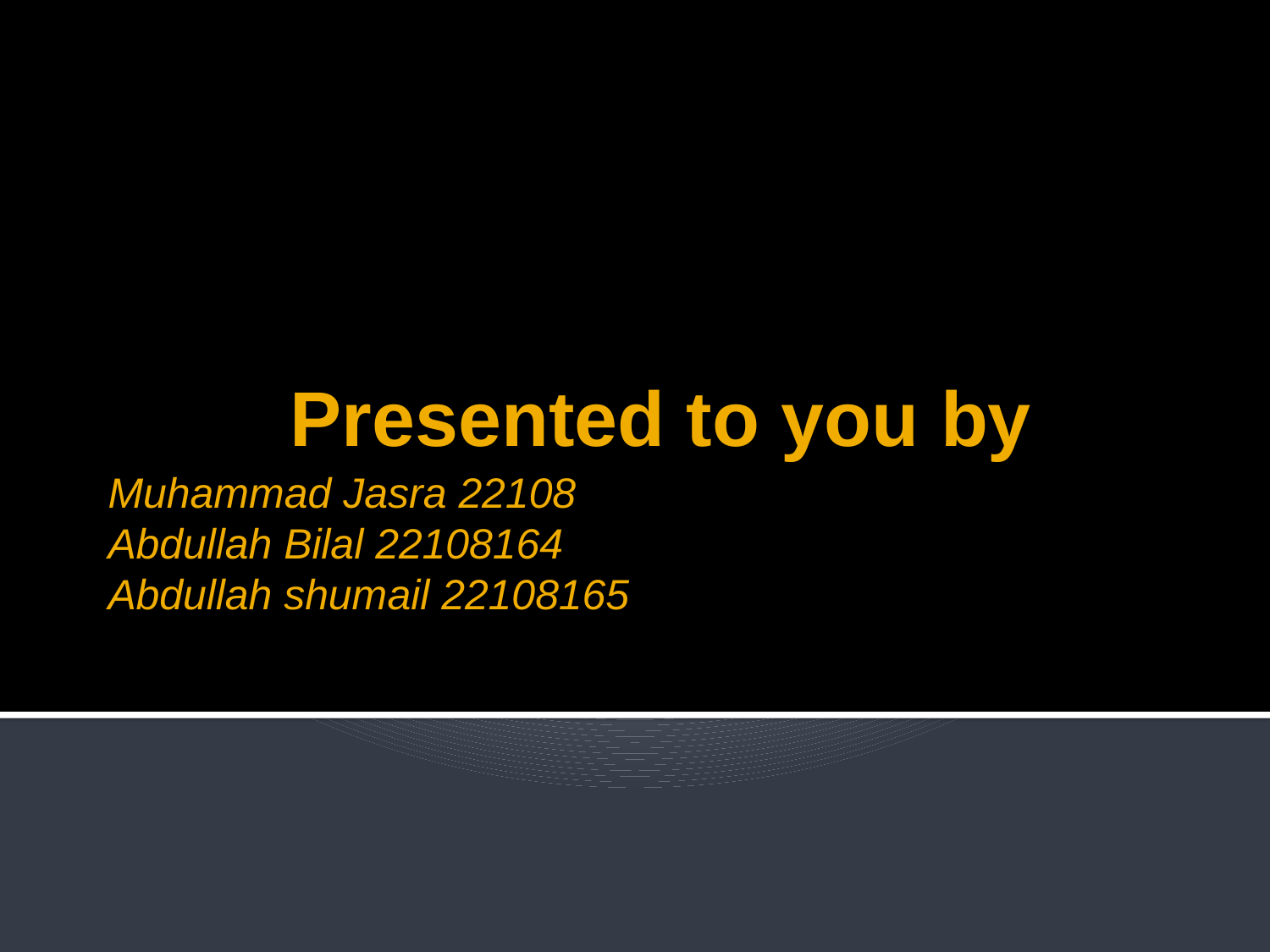

Presented to you by
# Muhammad Jasra 22108 Abdullah Bilal 22108164 Abdullah shumail 22108165